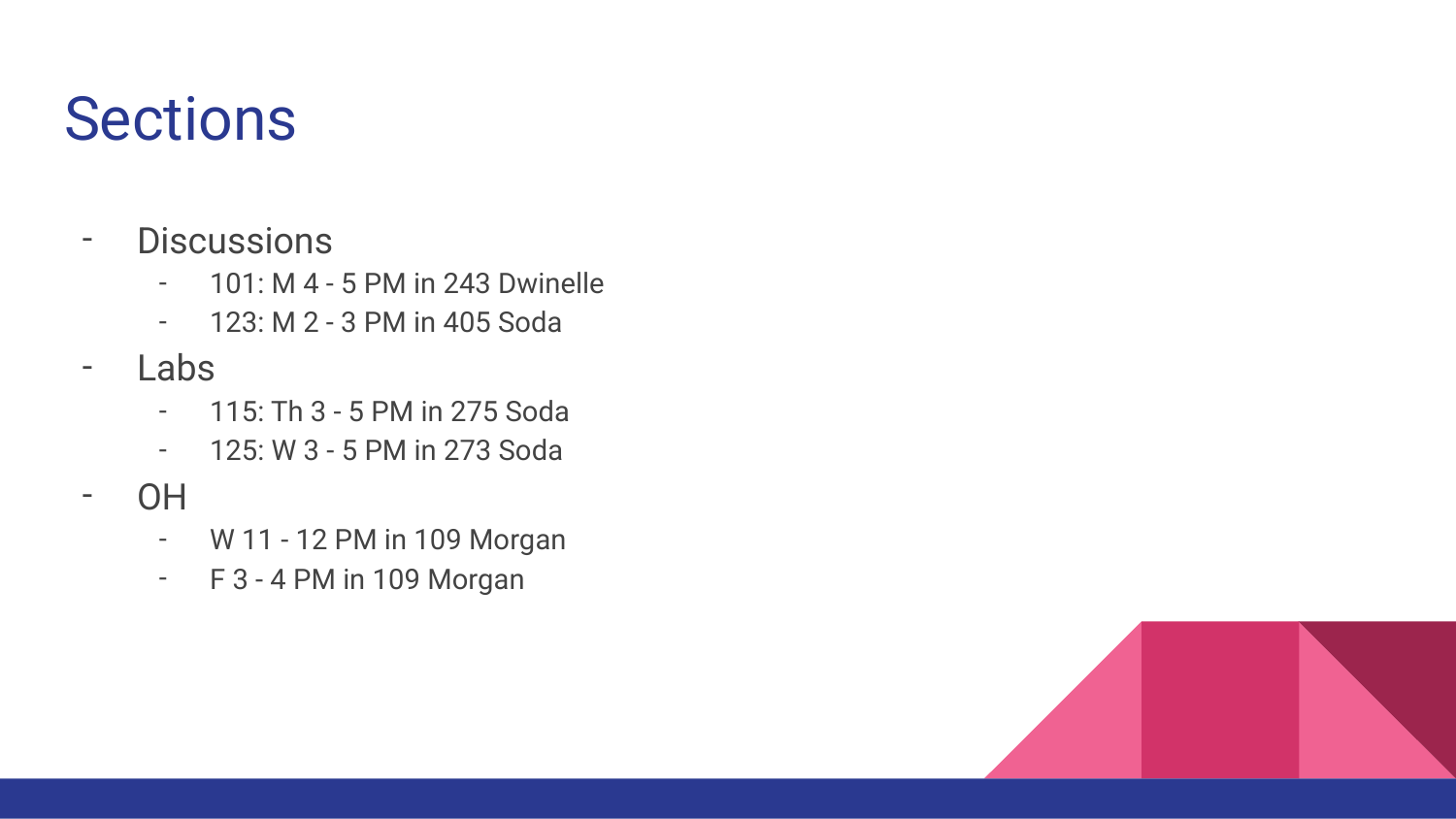

# Sections
Discussions
101: M 4 - 5 PM in 243 Dwinelle
123: M 2 - 3 PM in 405 Soda
Labs
115: Th 3 - 5 PM in 275 Soda
125: W 3 - 5 PM in 273 Soda
OH
W 11 - 12 PM in 109 Morgan
F 3 - 4 PM in 109 Morgan